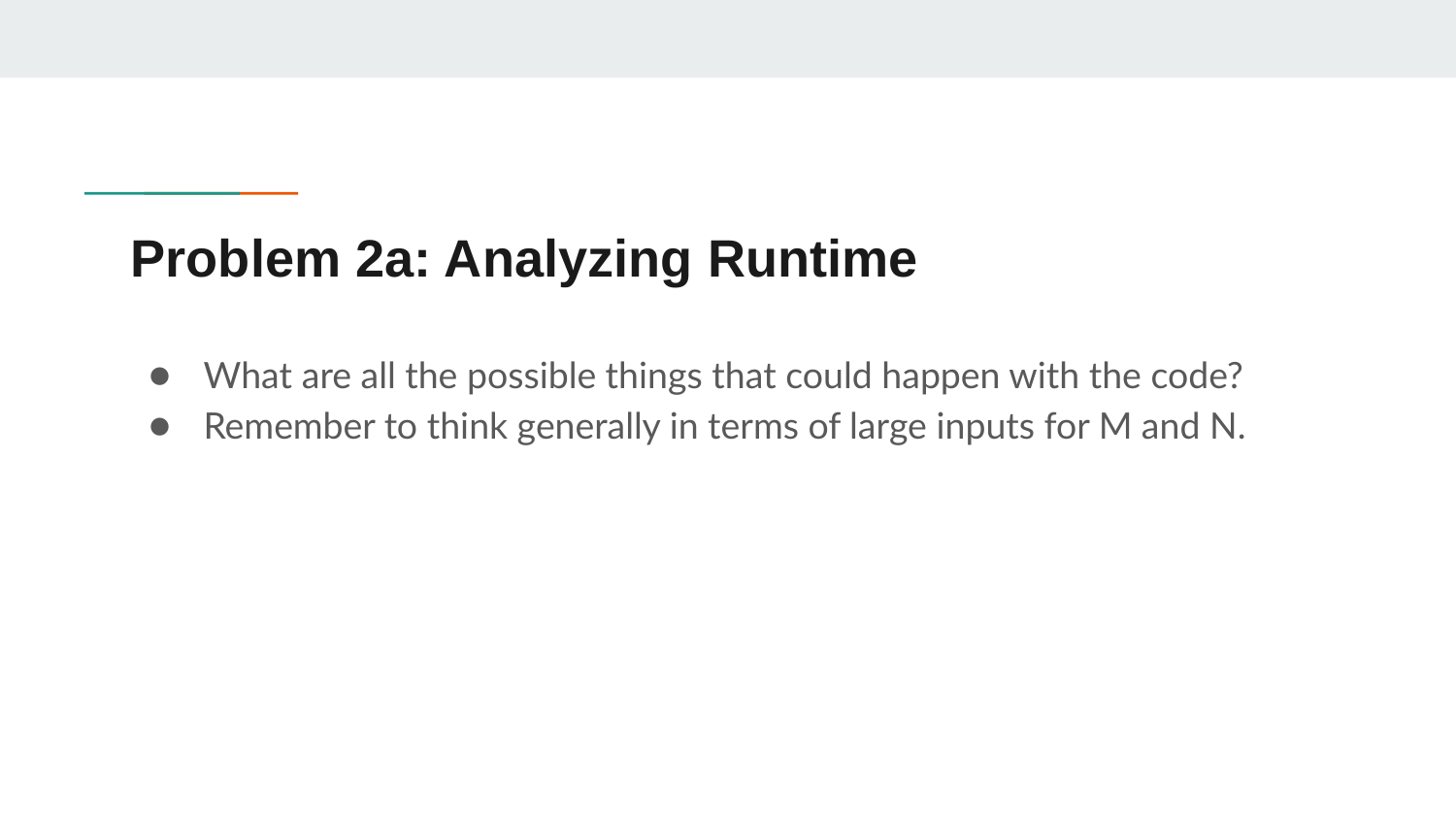

# Problem 2a: Analyzing Runtime
What are all the possible things that could happen with the code?
Remember to think generally in terms of large inputs for M and N.